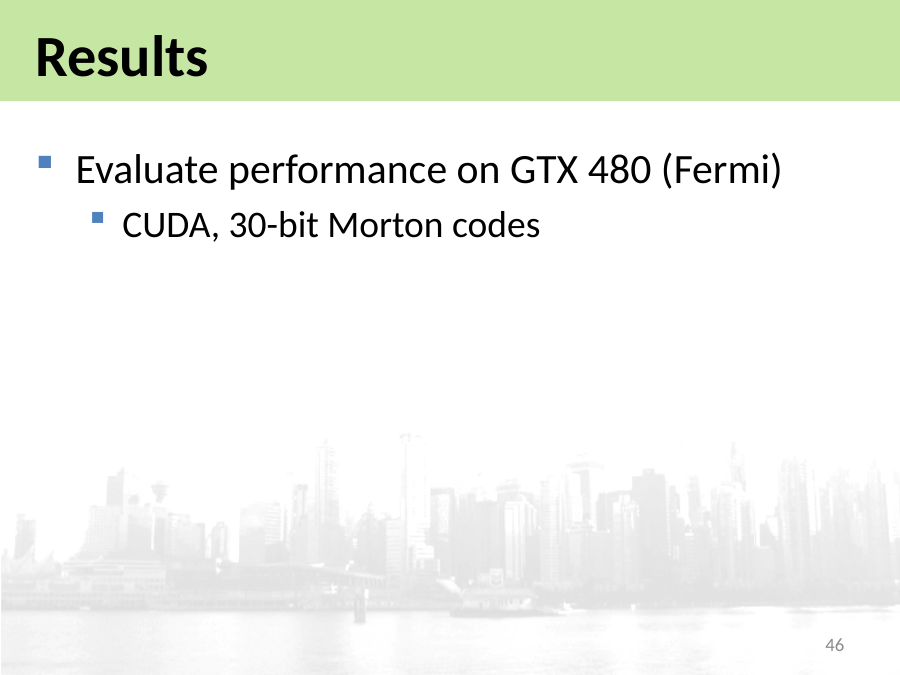

# Results
Evaluate performance on GTX 480 (Fermi)
CUDA, 30-bit Morton codes
46